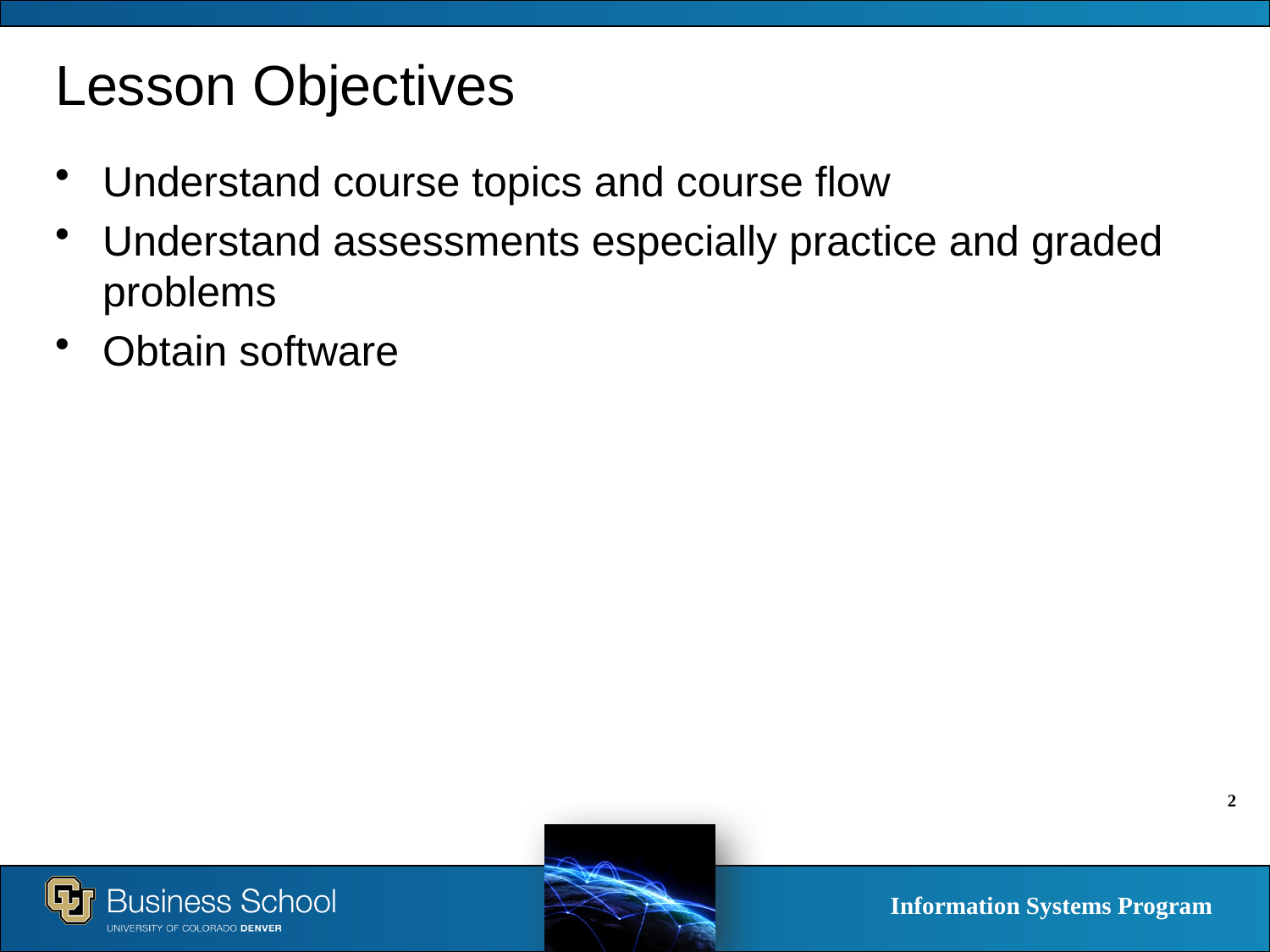

# Lesson Objectives
Understand course topics and course flow
Understand assessments especially practice and graded problems
Obtain software